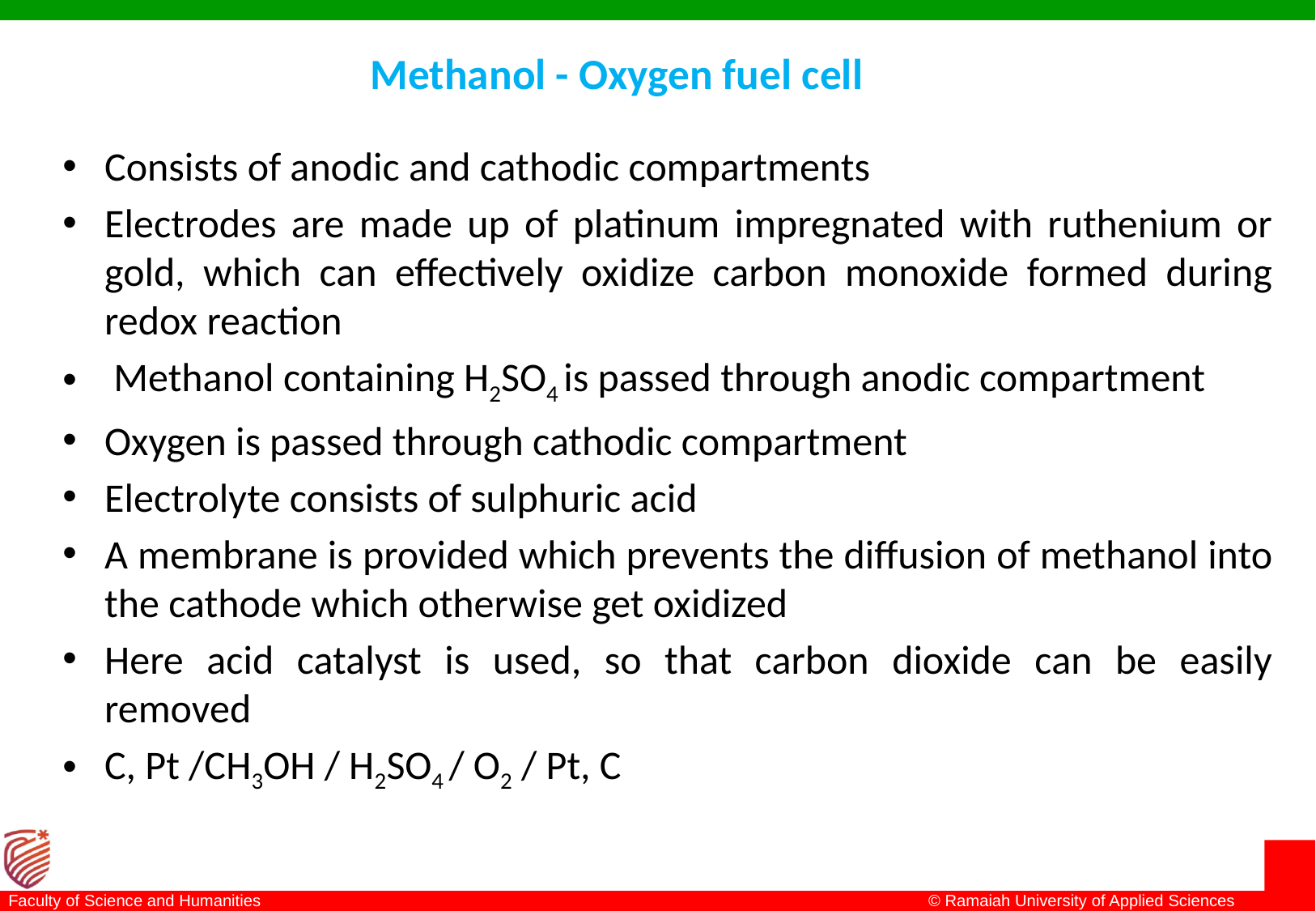

# Methanol - Oxygen fuel cell
Consists of anodic and cathodic compartments
Electrodes are made up of platinum impregnated with ruthenium or gold, which can effectively oxidize carbon monoxide formed during redox reaction
 Methanol containing H2SO4 is passed through anodic compartment
Oxygen is passed through cathodic compartment
Electrolyte consists of sulphuric acid
A membrane is provided which prevents the diffusion of methanol into the cathode which otherwise get oxidized
Here acid catalyst is used, so that carbon dioxide can be easily removed
C, Pt /CH3OH / H2SO4 / O2 / Pt, C